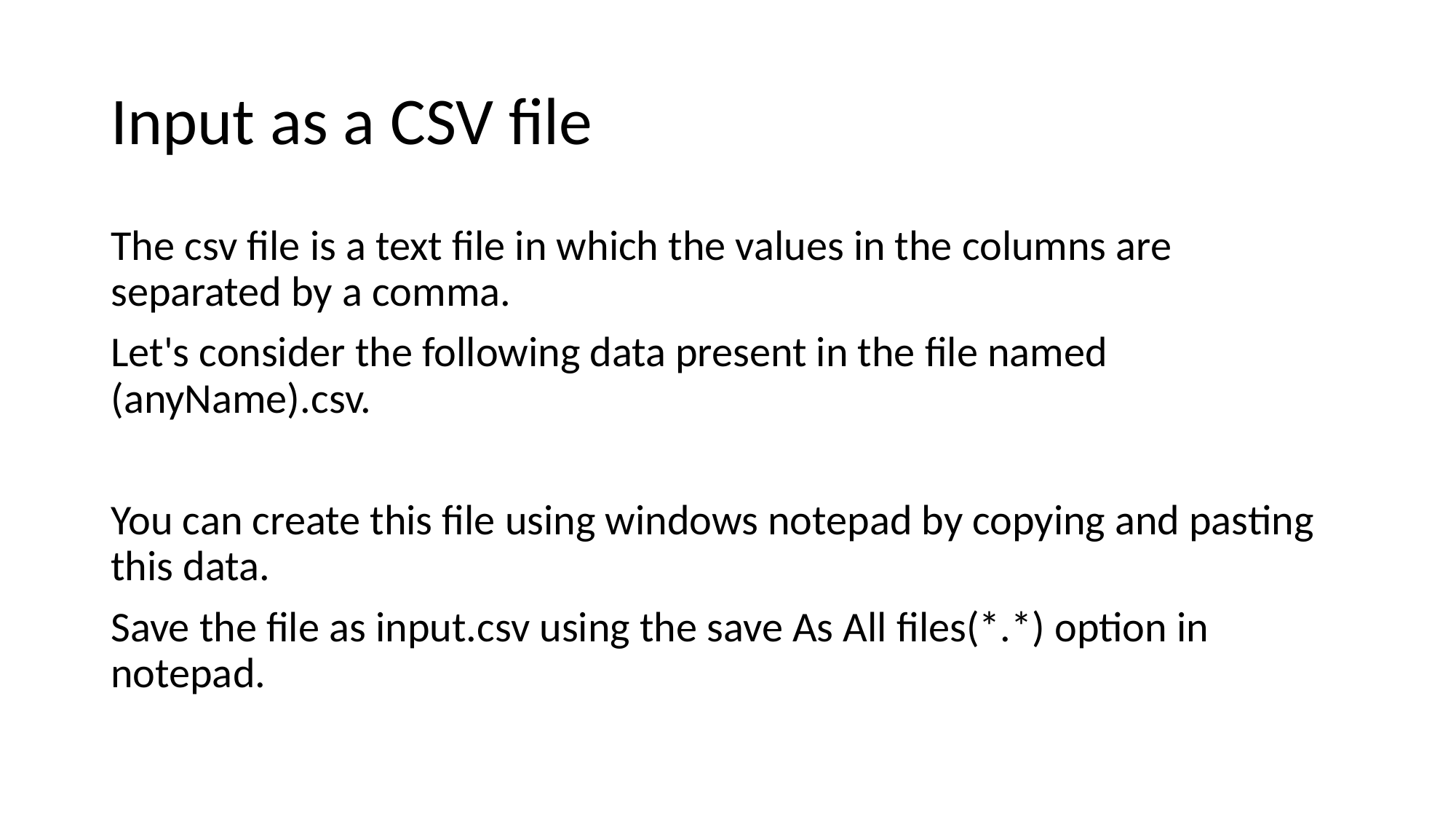

# Input as a CSV file
The csv file is a text file in which the values in the columns are separated by a comma.
Let's consider the following data present in the file named (anyName).csv.

You can create this file using windows notepad by copying and pasting this data.
Save the file as input.csv using the save As All files(*.*) option in notepad.